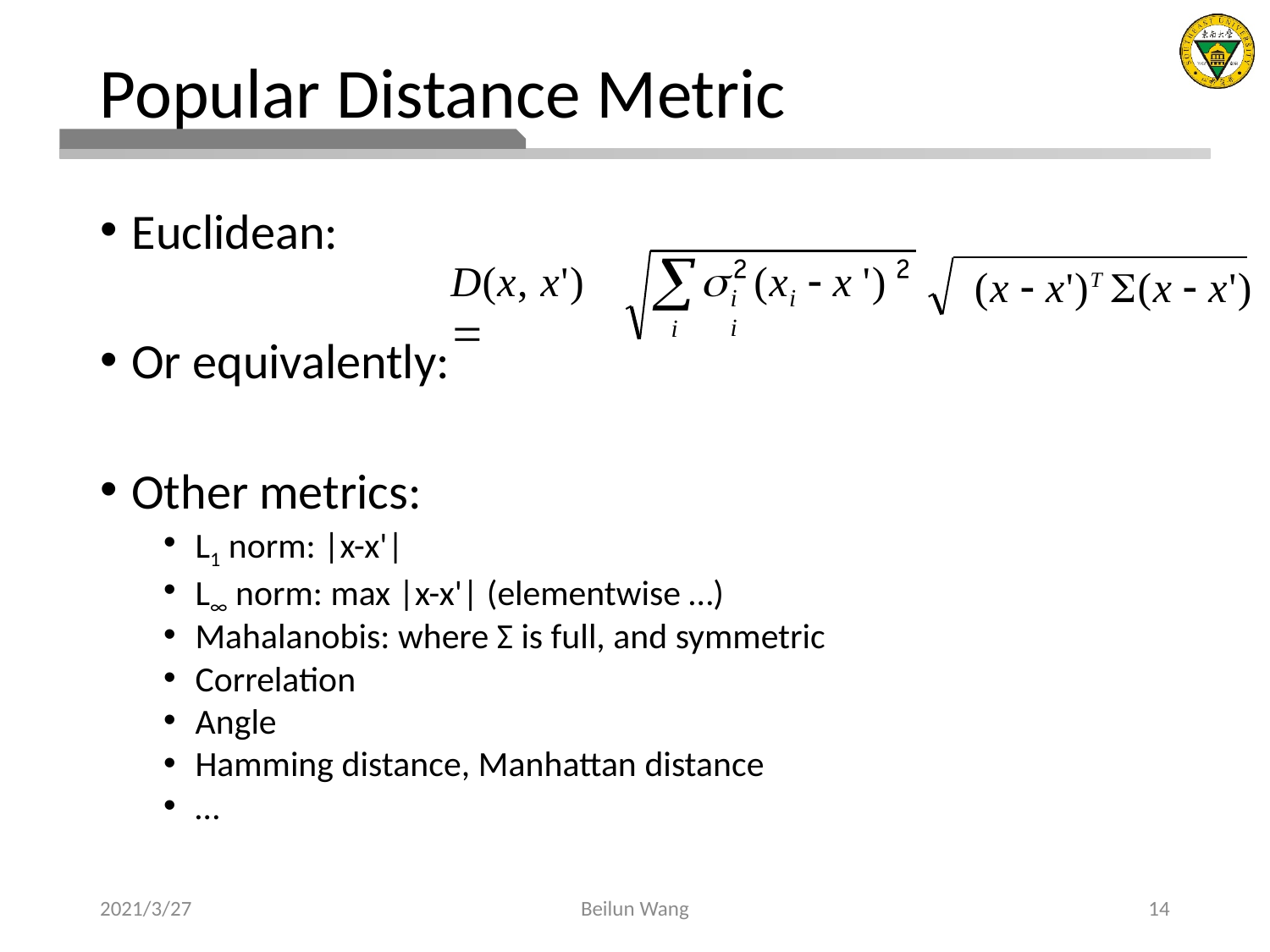

# Popular Distance Metric
Euclidean:

Or equivalently:

Other metrics:
L1 norm: |x-x'|
L∞ norm: max |x-x'| (elementwise …)
Mahalanobis: where Σ is full, and symmetric
Correlation
Angle
Hamming distance, Manhattan distance
…

∑

σ	(x	− x ')
2
2
D(x, x') =
i	i	i
i

(x − x')T Σ(x − x')
2021/3/27
Beilun Wang
14